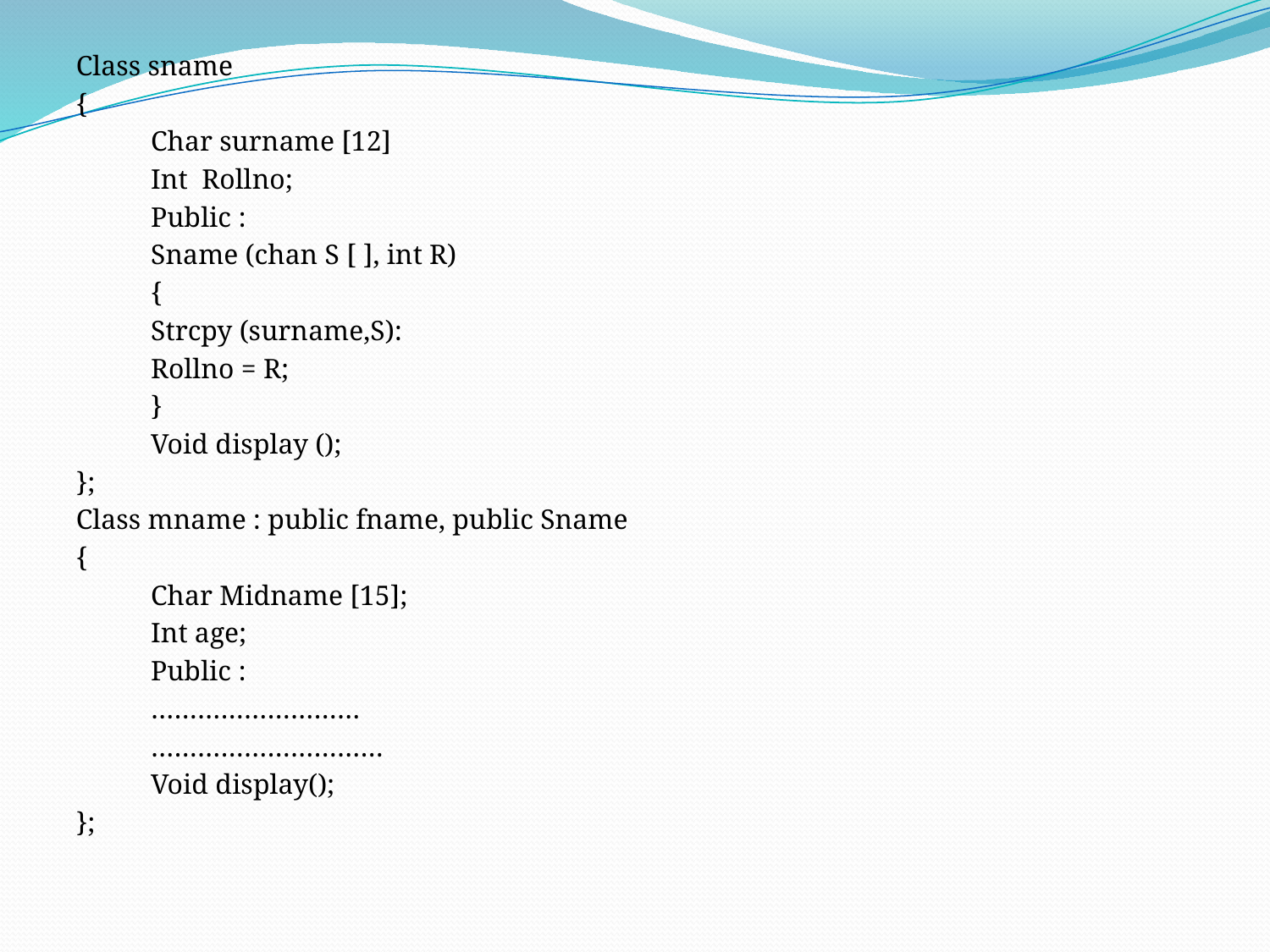

Class sname
{
	Char surname [12]
	Int  Rollno;
	Public :
	Sname (chan S [ ], int R)
	{
		Strcpy (surname,S):
		Rollno = R;
	}
	Void display ();
};
Class mname : public fname, public Sname
{
	Char Midname [15];
	Int age;
	Public :
	………………………
	…………………………
	Void display();
};